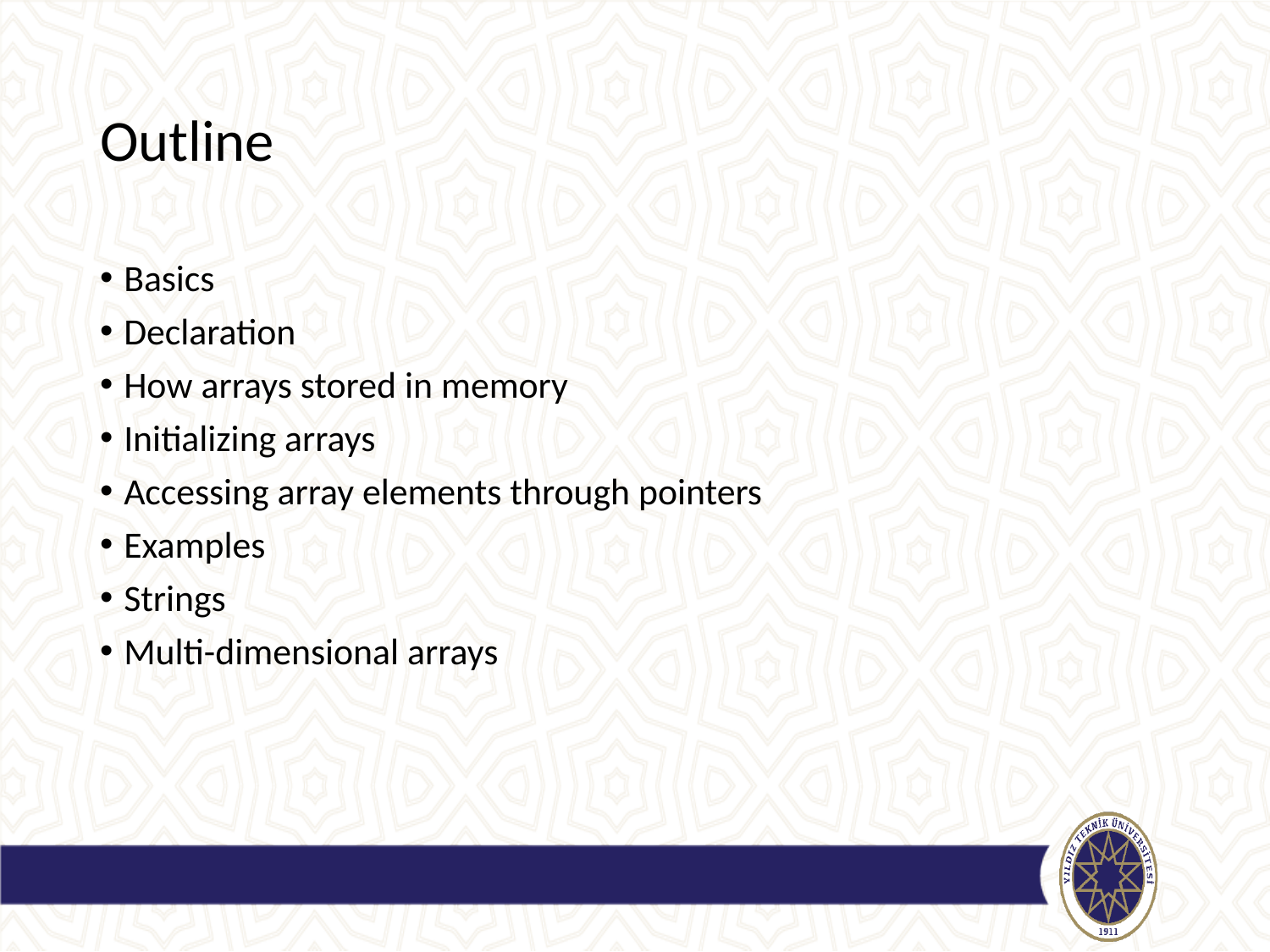

# Outline
Basics
Declaration
How arrays stored in memory
Initializing arrays
Accessing array elements through pointers
Examples
Strings
Multi-dimensional arrays